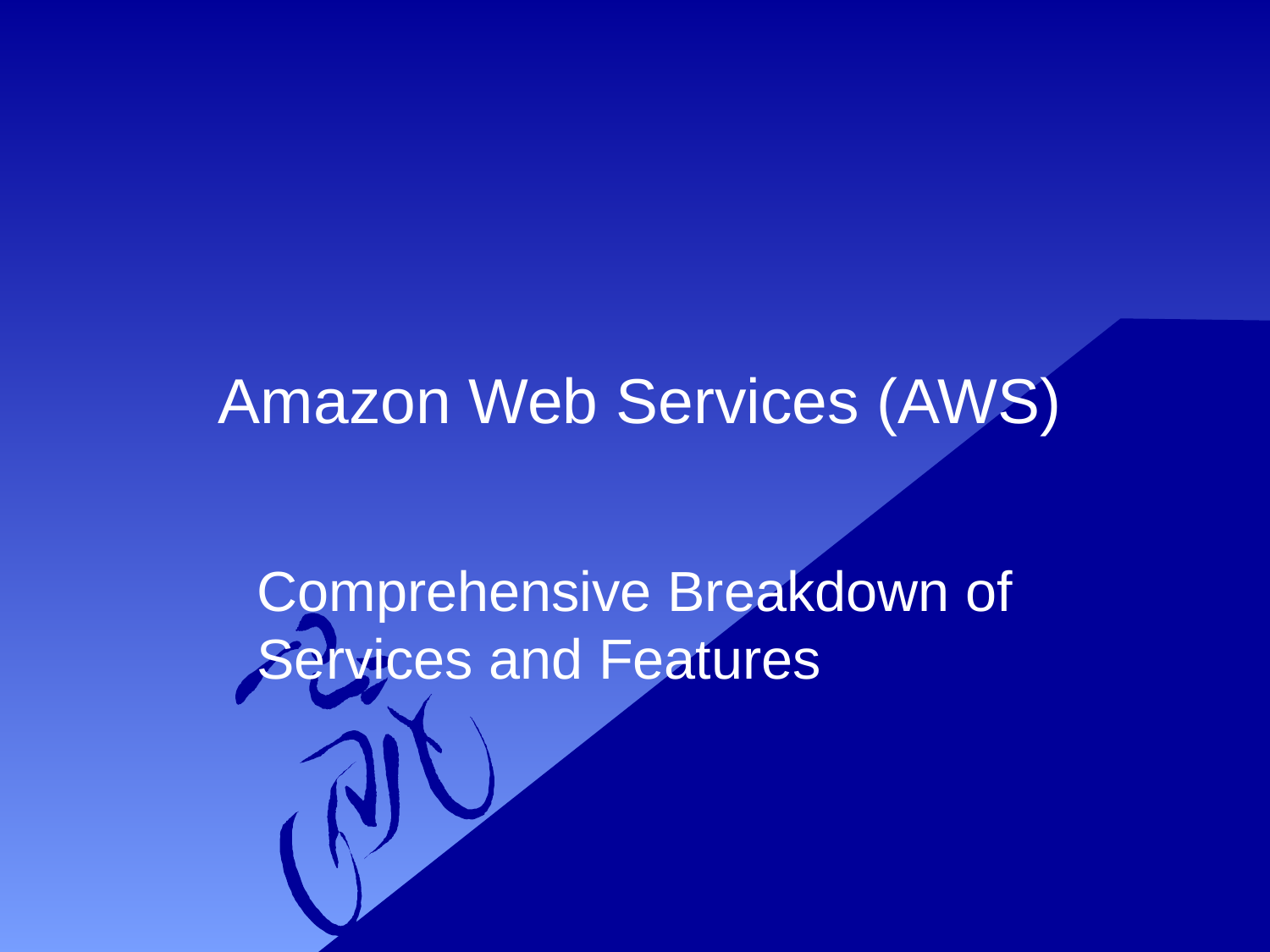

# Amazon Web Services (AWS)
Comprehensive Breakdown of Services and Features